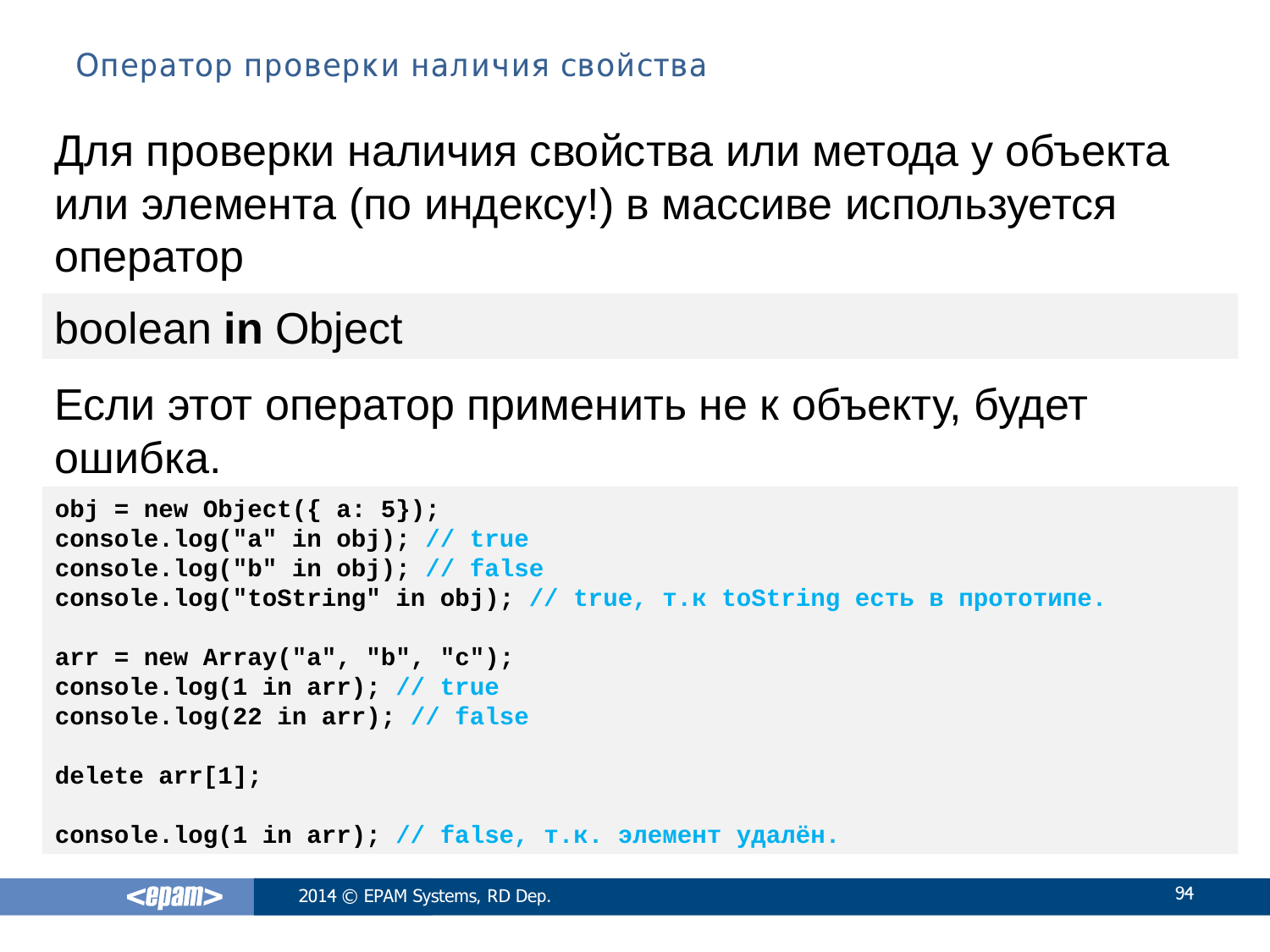

# Оператор проверки наличия свойства
Для проверки наличия свойства или метода у объекта или элемента (по индексу!) в массиве используется оператор
boolean in Object
Если этот оператор применить не к объекту, будет ошибка.
obj = new Object({ a: 5});
console.log("a" in obj); // true
console.log("b" in obj); // false
console.log("toString" in obj); // true, т.к toString есть в прототипе.

arr = new Array("a", "b", "c");
console.log(1 in arr); // true
console.log(22 in arr); // false

delete arr[1];

console.log(1 in arr); // false, т.к. элемент удалён.
94
2014 © EPAM Systems, RD Dep.